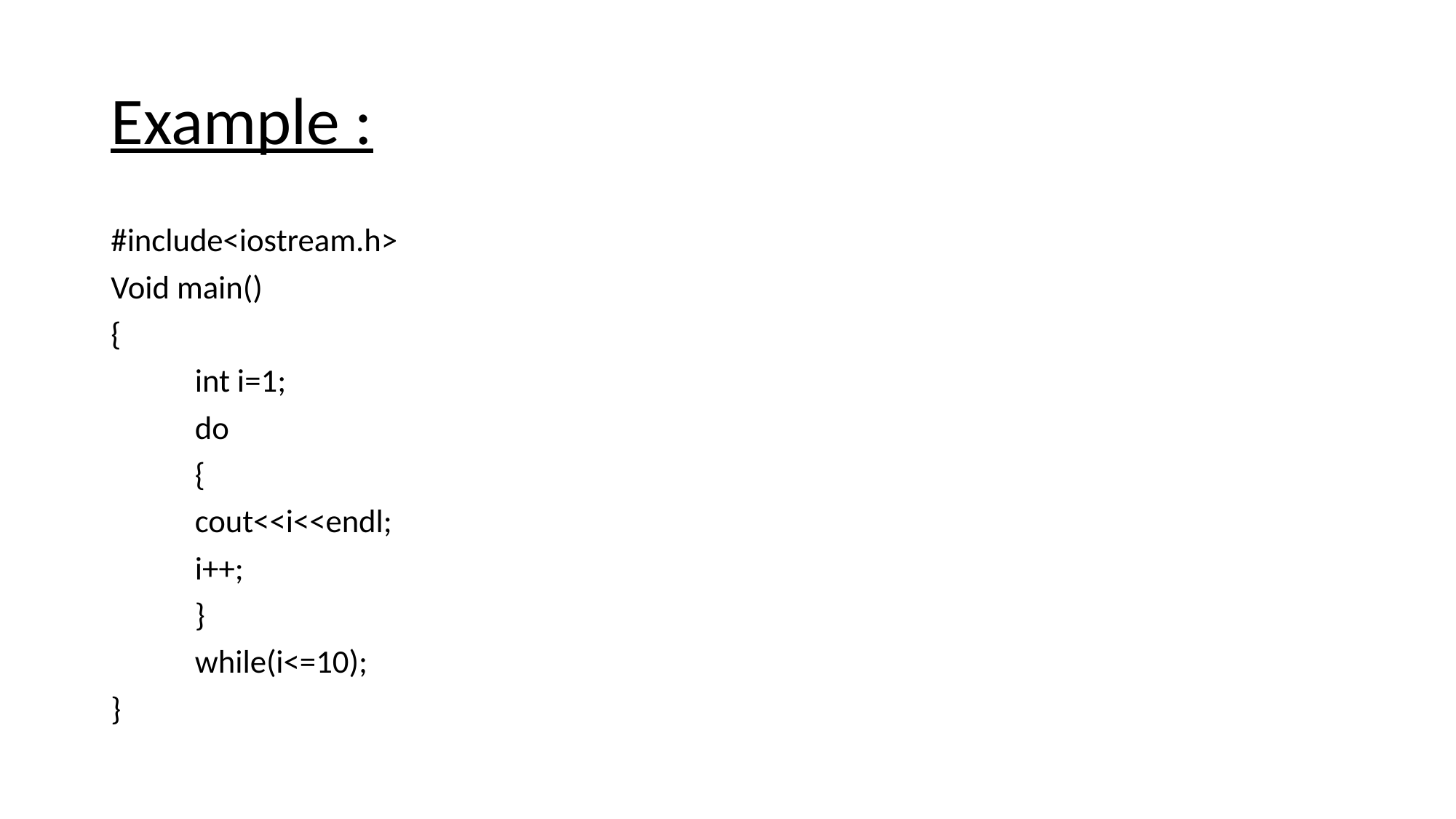

# Example :
#include<iostream.h>
Void main()
{
	int i=1;
	do
	{
		cout<<i<<endl;
		i++;
	}
	while(i<=10);
}